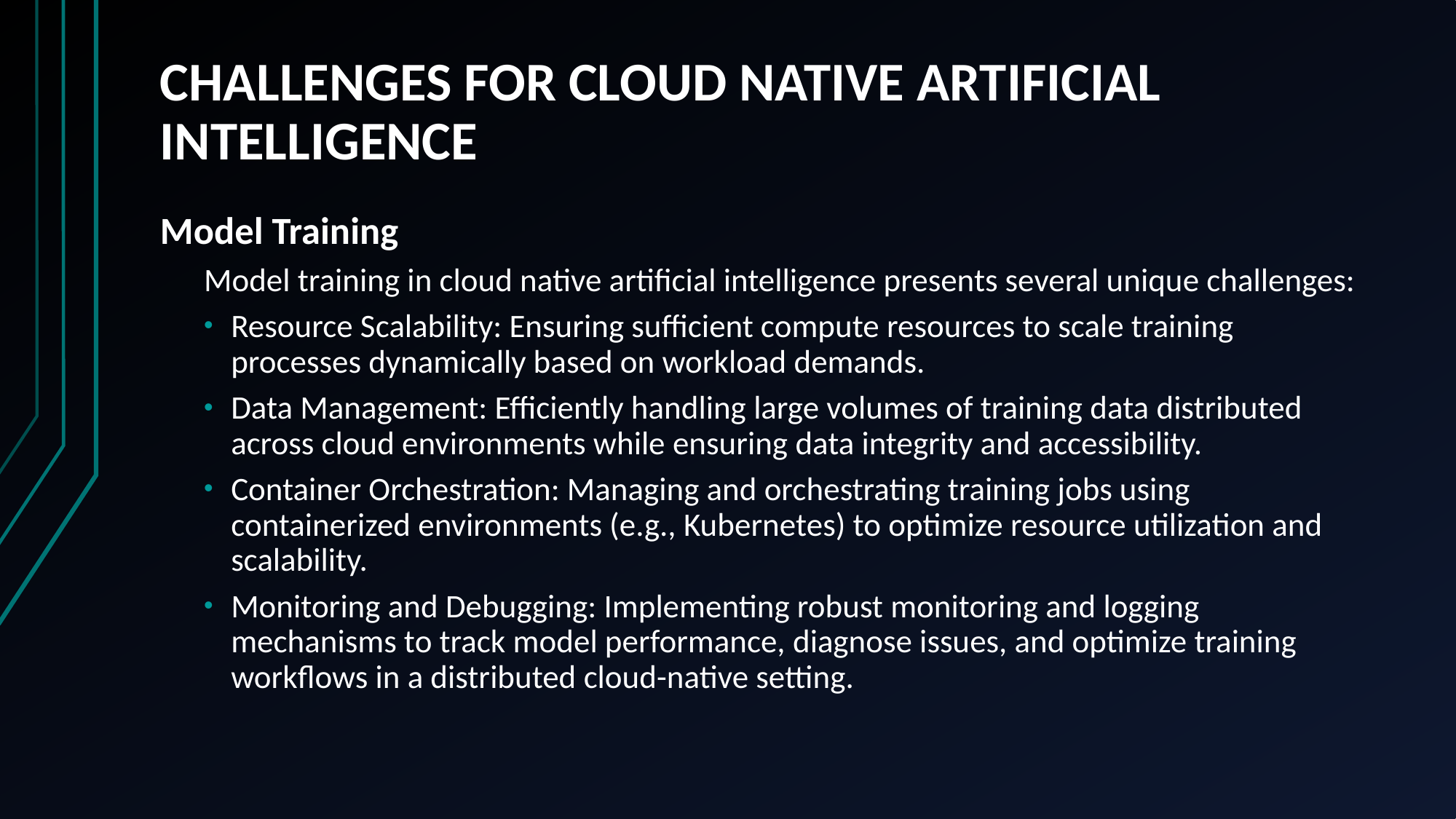

# CHALLENGES FOR CLOUD NATIVE ARTIFICIAL INTELLIGENCE
Model Training
Model training in cloud native artificial intelligence presents several unique challenges:
Resource Scalability: Ensuring sufficient compute resources to scale training processes dynamically based on workload demands.
Data Management: Efficiently handling large volumes of training data distributed across cloud environments while ensuring data integrity and accessibility.
Container Orchestration: Managing and orchestrating training jobs using containerized environments (e.g., Kubernetes) to optimize resource utilization and scalability.
Monitoring and Debugging: Implementing robust monitoring and logging mechanisms to track model performance, diagnose issues, and optimize training workflows in a distributed cloud-native setting.